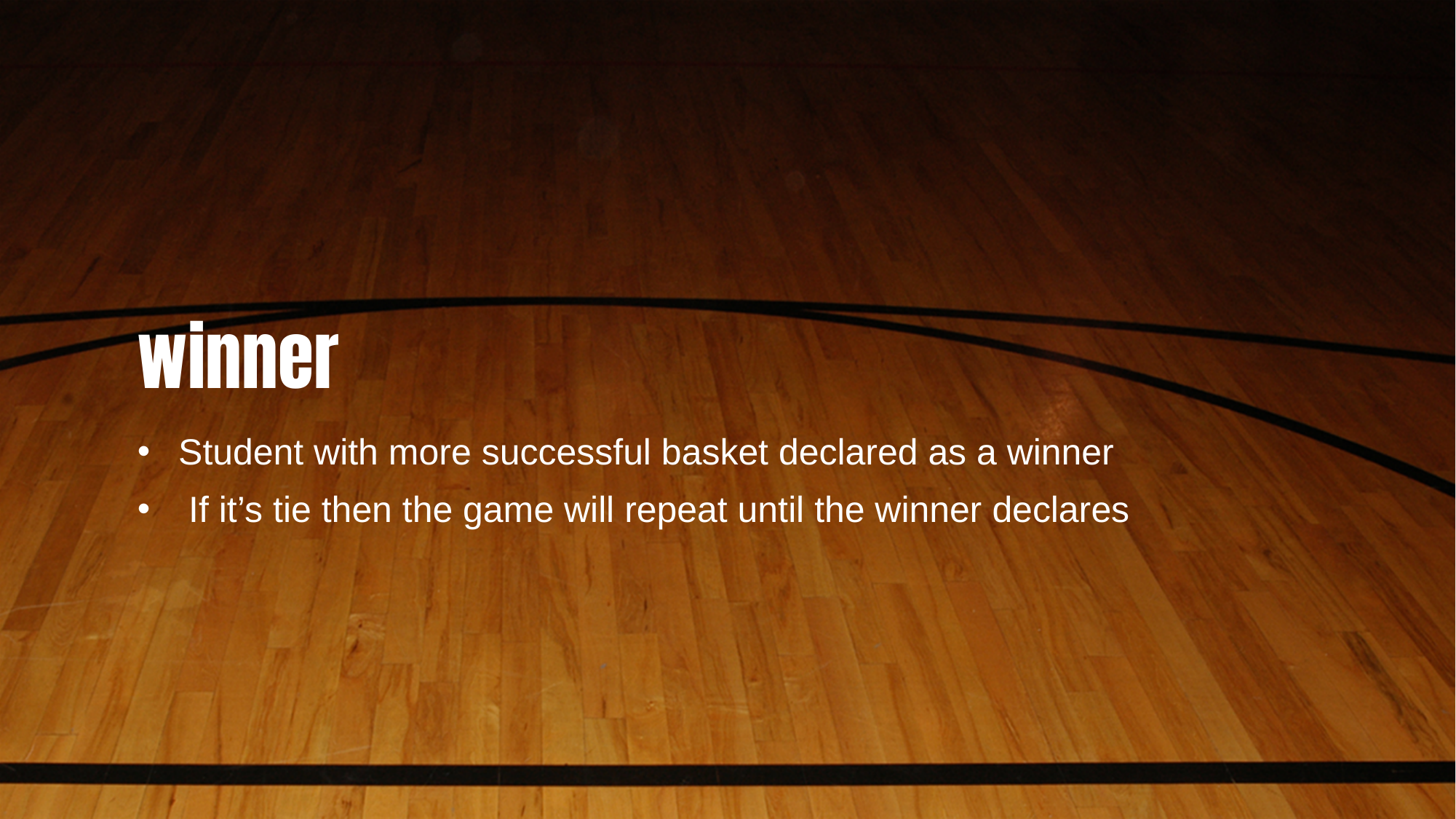

# winner
Student with more successful basket declared as a winner
 If it’s tie then the game will repeat until the winner declares